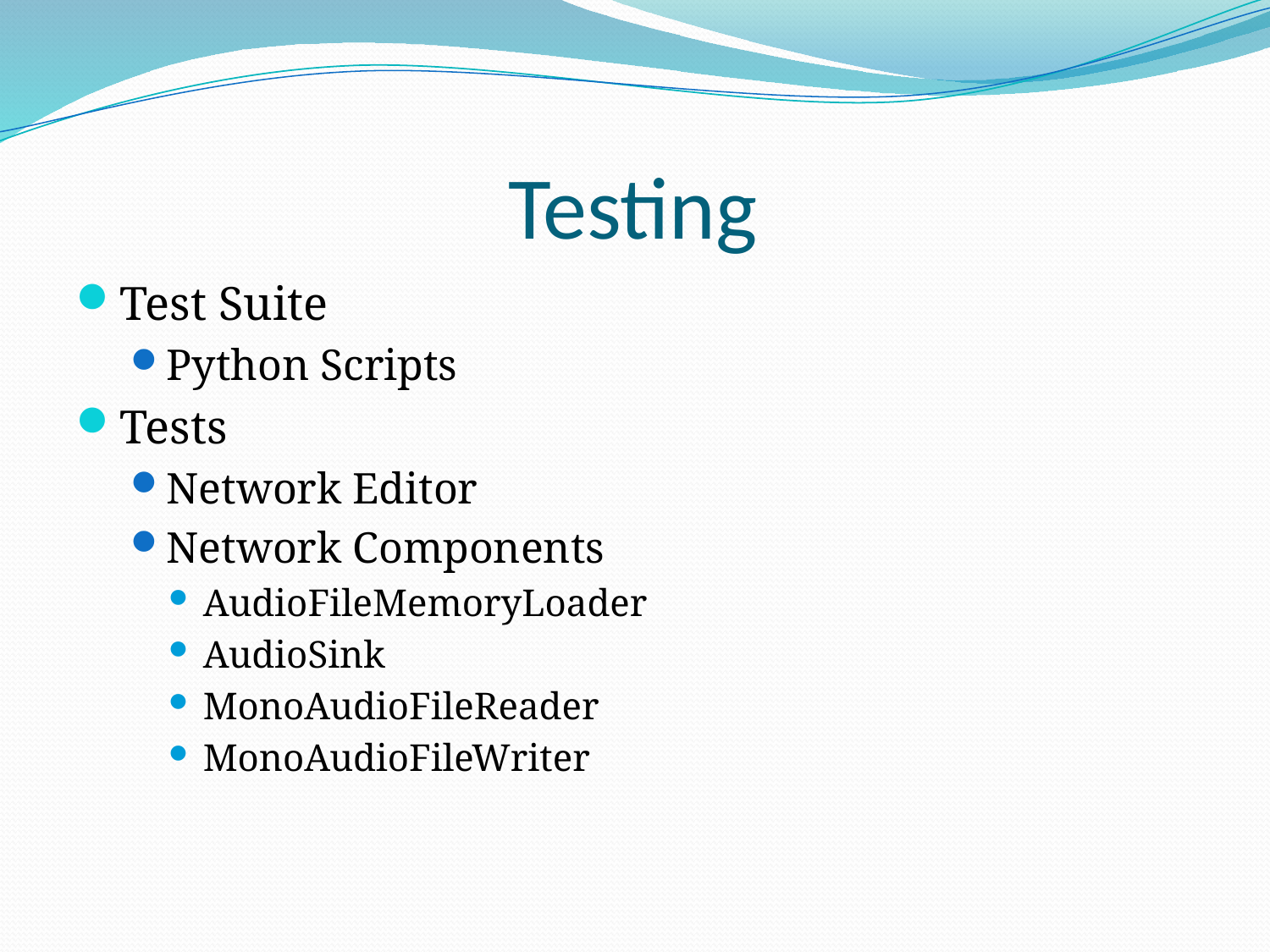

# Testing
Test Suite
Python Scripts
Tests
Network Editor
Network Components
AudioFileMemoryLoader
AudioSink
MonoAudioFileReader
MonoAudioFileWriter